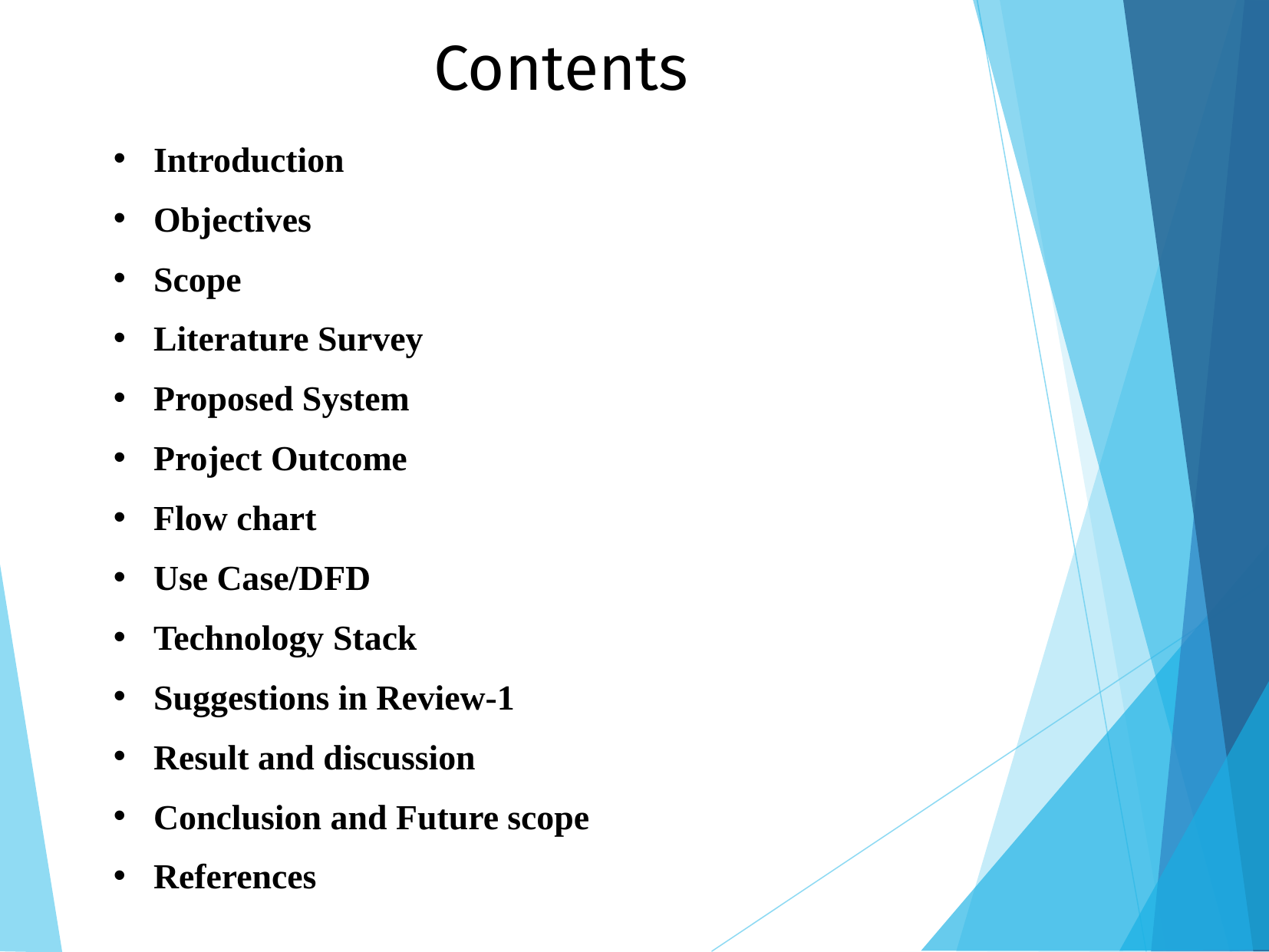

# Contents
Introduction
Objectives
Scope
Literature Survey
Proposed System
Project Outcome
Flow chart
Use Case/DFD
Technology Stack
Suggestions in Review-1
Result and discussion
Conclusion and Future scope
References